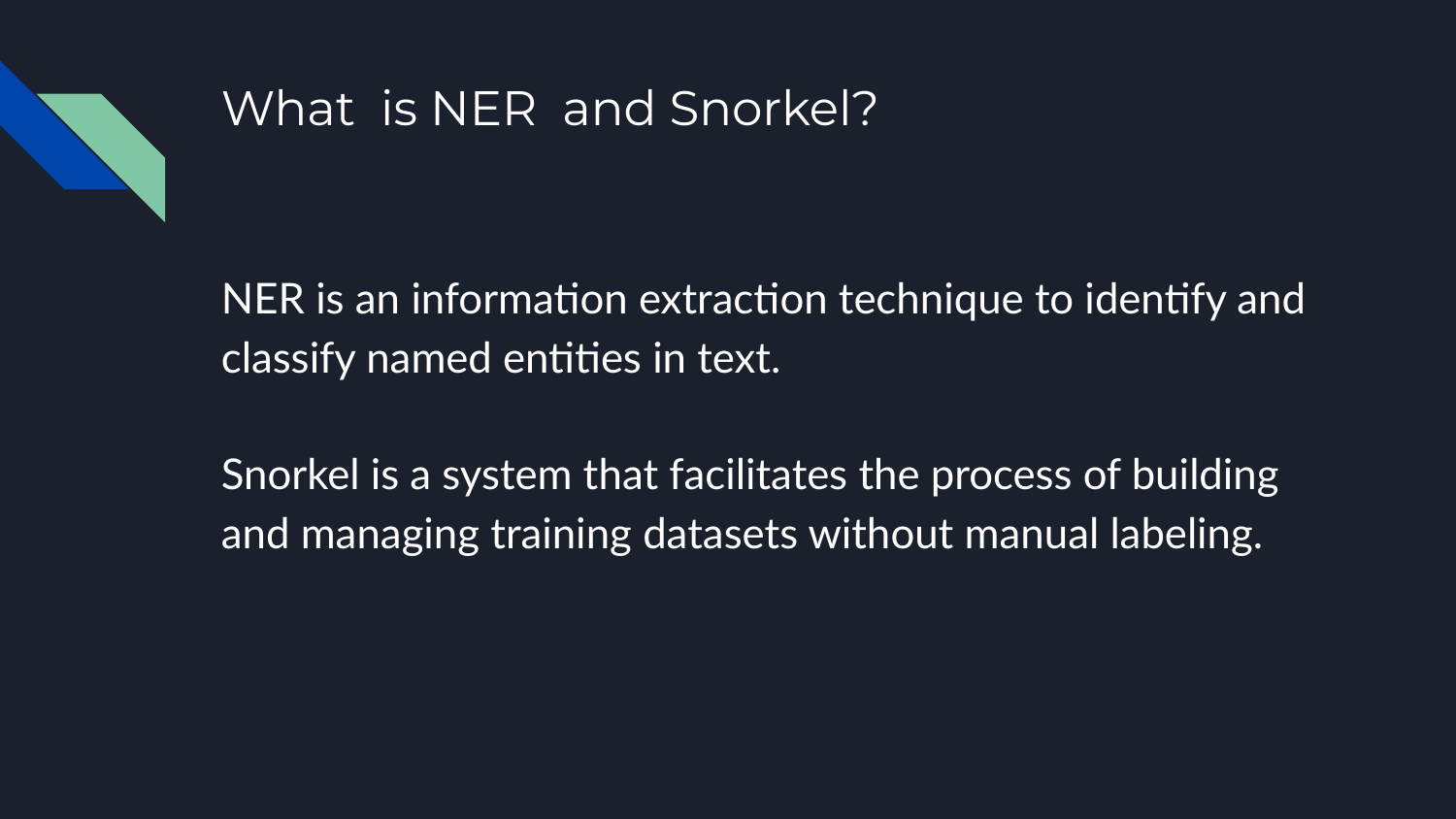

# What  is NER  and Snorkel?
NER is an information extraction technique to identify and classify named entities in text.

Snorkel is a system that facilitates the process of building and managing training datasets without manual labeling.